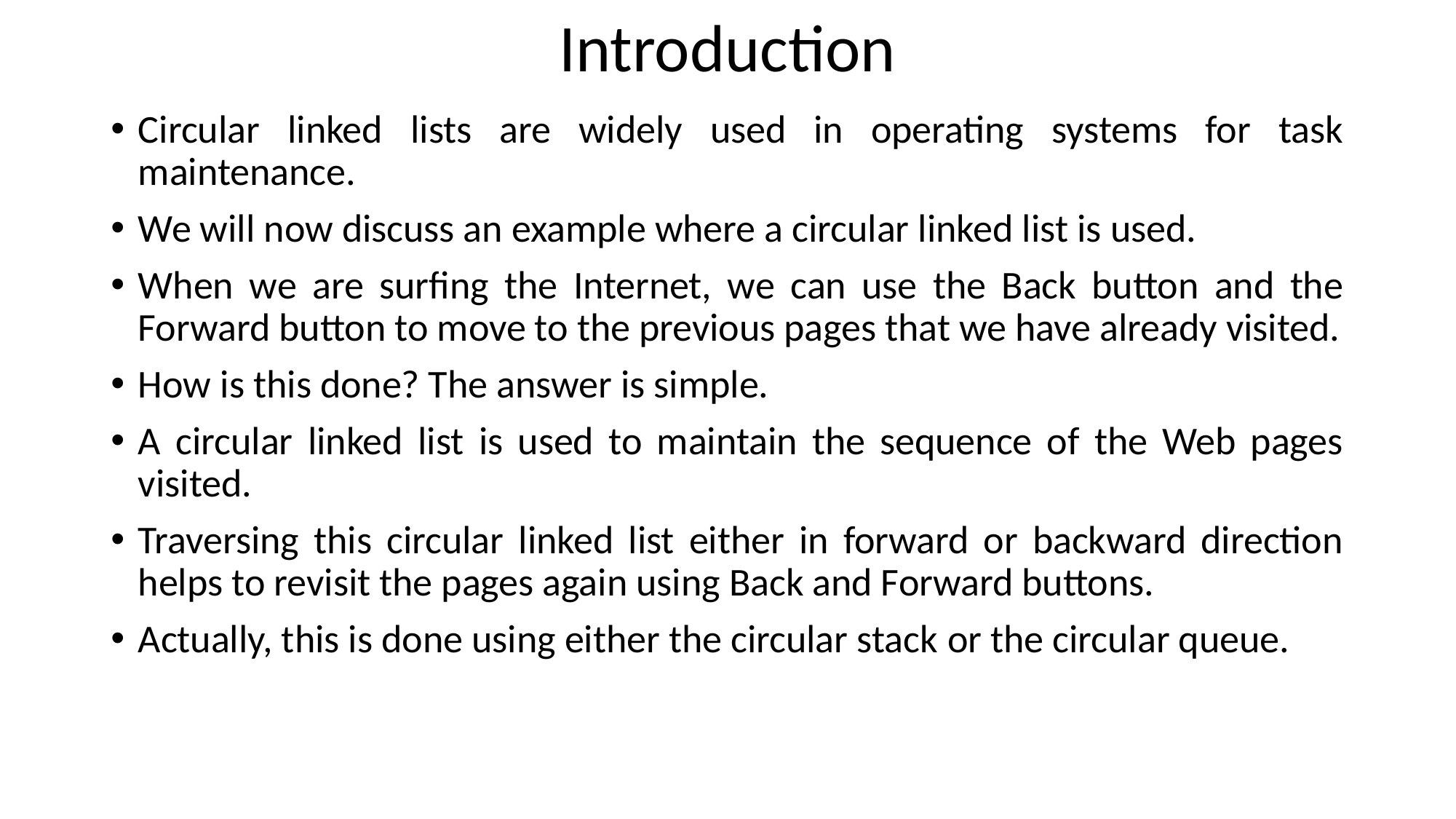

# Introduction
Circular linked lists are widely used in operating systems for task maintenance.
We will now discuss an example where a circular linked list is used.
When we are surfing the Internet, we can use the Back button and the Forward button to move to the previous pages that we have already visited.
How is this done? The answer is simple.
A circular linked list is used to maintain the sequence of the Web pages visited.
Traversing this circular linked list either in forward or backward direction helps to revisit the pages again using Back and Forward buttons.
Actually, this is done using either the circular stack or the circular queue.